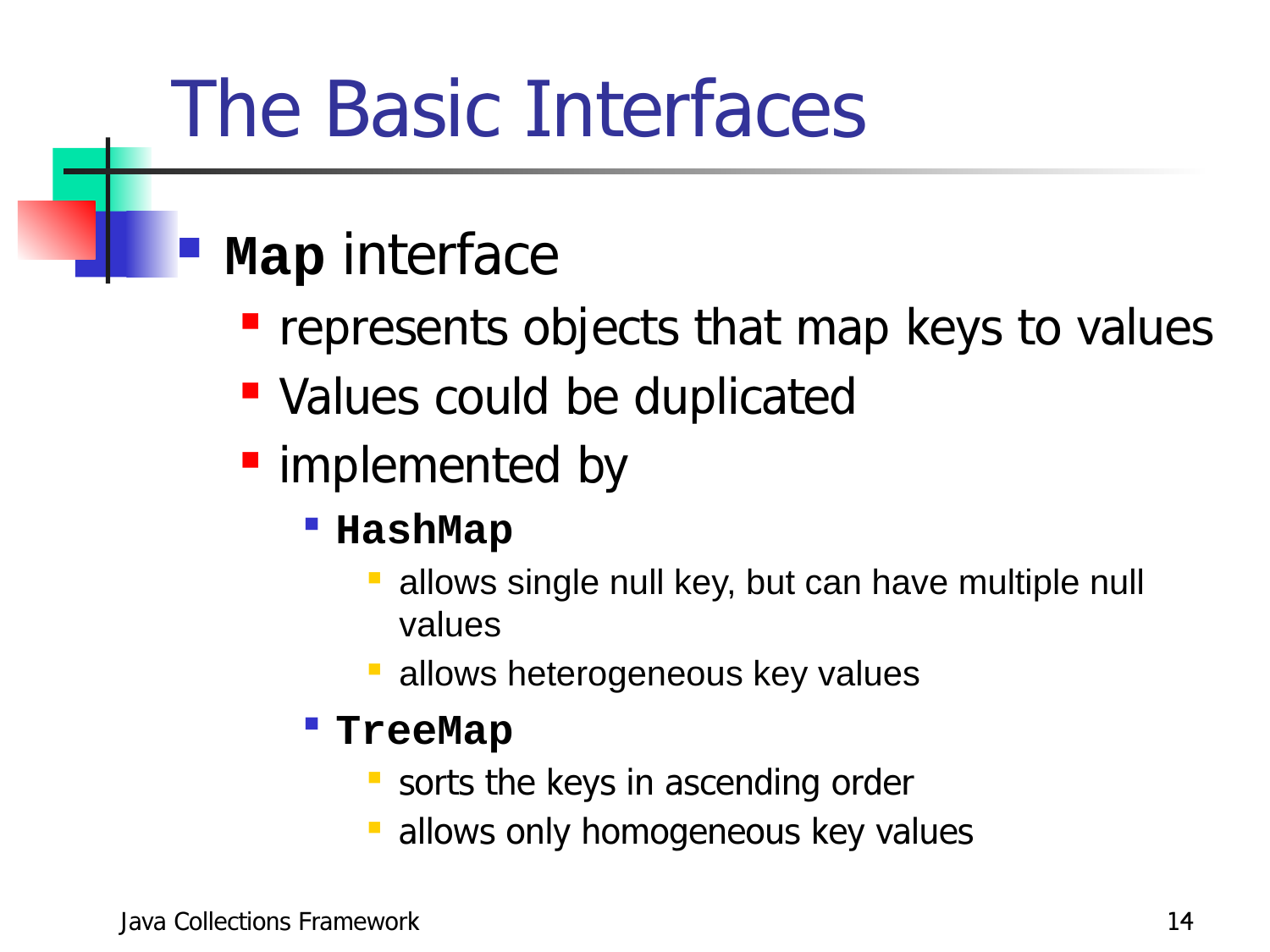

# The Basic Interfaces
Map interface
represents objects that map keys to values
Values could be duplicated
implemented by
HashMap
allows single null key, but can have multiple null values
allows heterogeneous key values
TreeMap
sorts the keys in ascending order
allows only homogeneous key values

Java Collections Framework
14